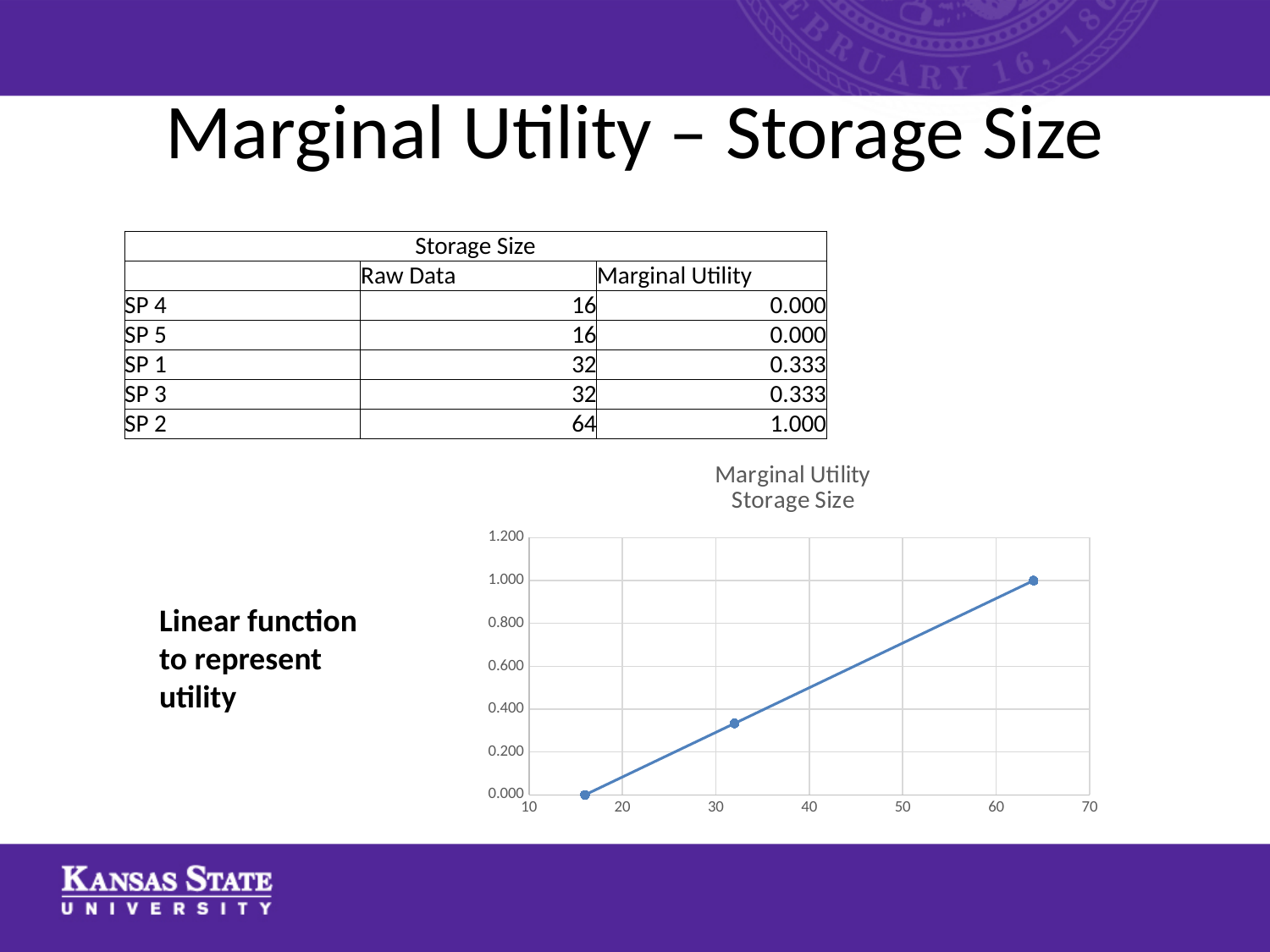

# Marginal Utility – Storage Size
| Storage Size |  |  |
| --- | --- | --- |
|  | Raw Data | Marginal Utility |
| SP 4 | 16 | 0.000 |
| SP 5 | 16 | 0.000 |
| SP 1 | 32 | 0.333 |
| SP 3 | 32 | 0.333 |
| SP 2 | 64 | 1.000 |

### Chart: Marginal Utility
Storage Size

| Category | Marginal Utility |
|---|---|
Linear function to represent utility